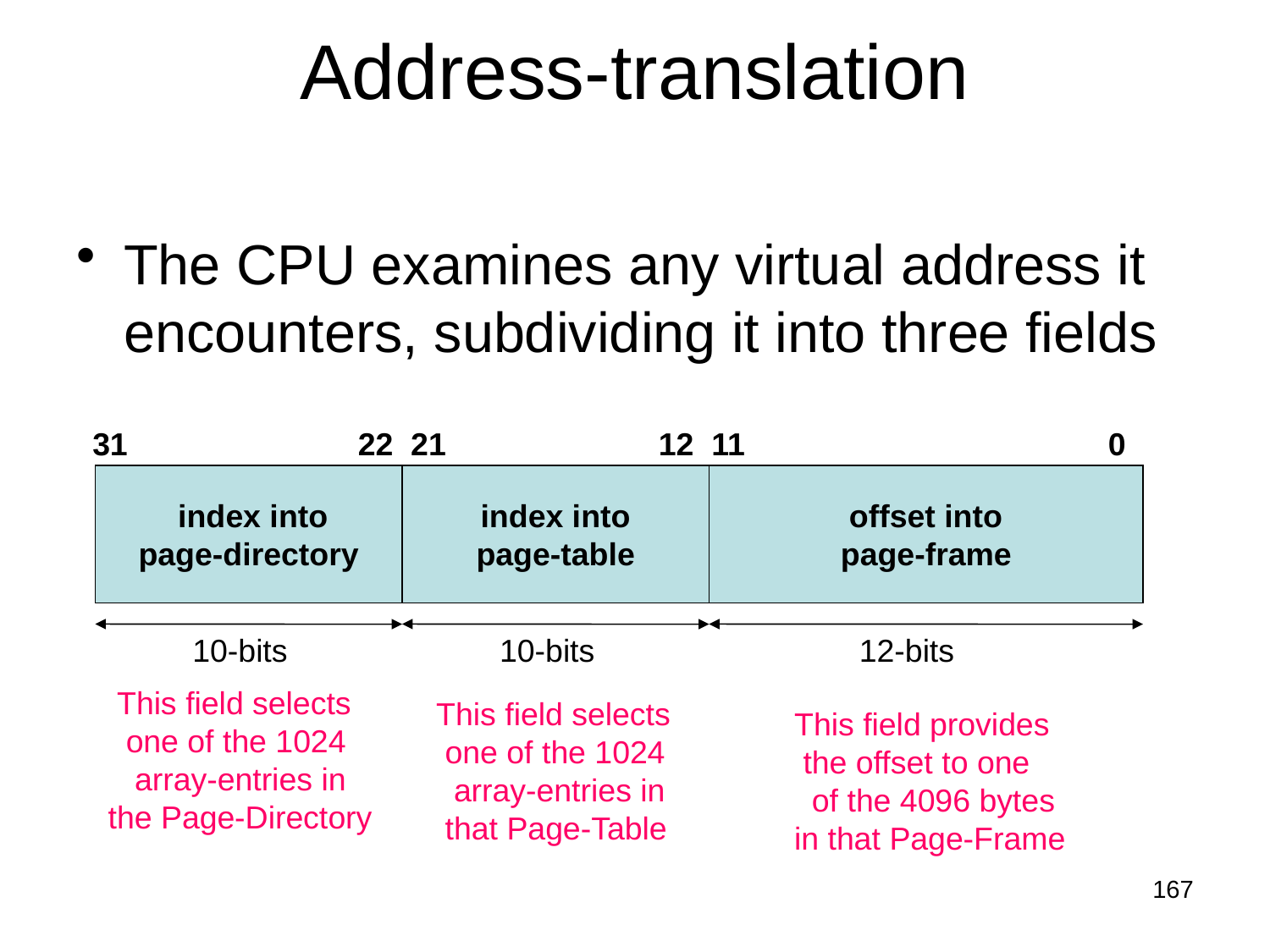

# Address-translation
The CPU examines any virtual address it encounters, subdividing it into three fields
31                          22  21                        12  11                                         0

 index into
page-directory
 index into
page-table
 offset into
page-frame

10-bits

10-bits

12-bits
 This field selects
  one of the 1024
   array-entries in
the Page-Directory
 This field selects
  one of the 1024
   array-entries in
  that Page-Table
 This field provides
  the offset to one
   of the 4096 bytes
 in that Page-Frame
167